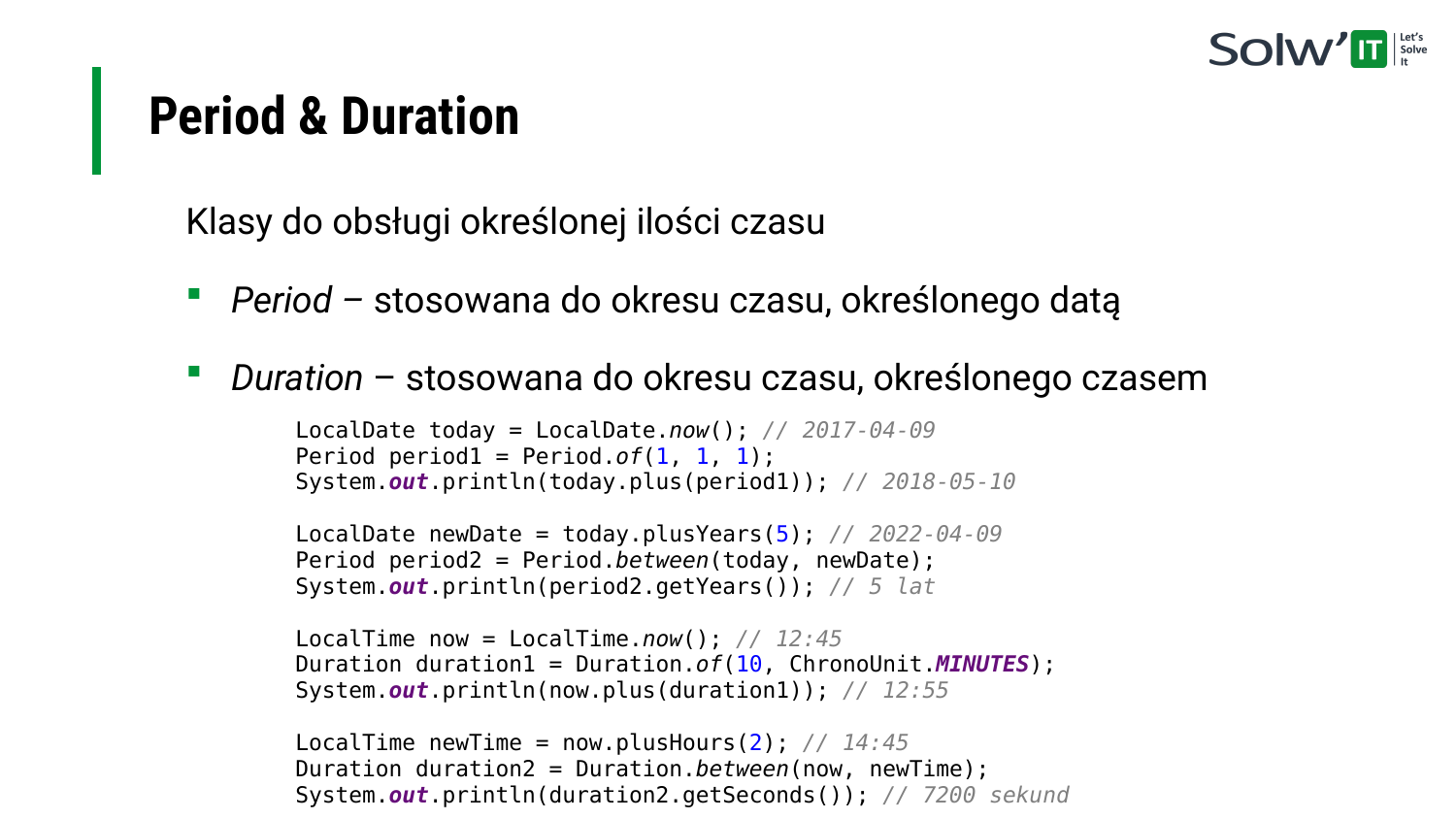

Period & Duration
Klasy do obsługi określonej ilości czasu
Period – stosowana do okresu czasu, określonego datą
Duration – stosowana do okresu czasu, określonego czasem
LocalDate today = LocalDate.now(); // 2017-04-09
Period period1 = Period.of(1, 1, 1);
System.out.println(today.plus(period1)); // 2018-05-10
LocalDate newDate = today.plusYears(5); // 2022-04-09
Period period2 = Period.between(today, newDate);
System.out.println(period2.getYears()); // 5 lat
LocalTime now = LocalTime.now(); // 12:45
Duration duration1 = Duration.of(10, ChronoUnit.MINUTES);
System.out.println(now.plus(duration1)); // 12:55
LocalTime newTime = now.plusHours(2); // 14:45
Duration duration2 = Duration.between(now, newTime);
System.out.println(duration2.getSeconds()); // 7200 sekund